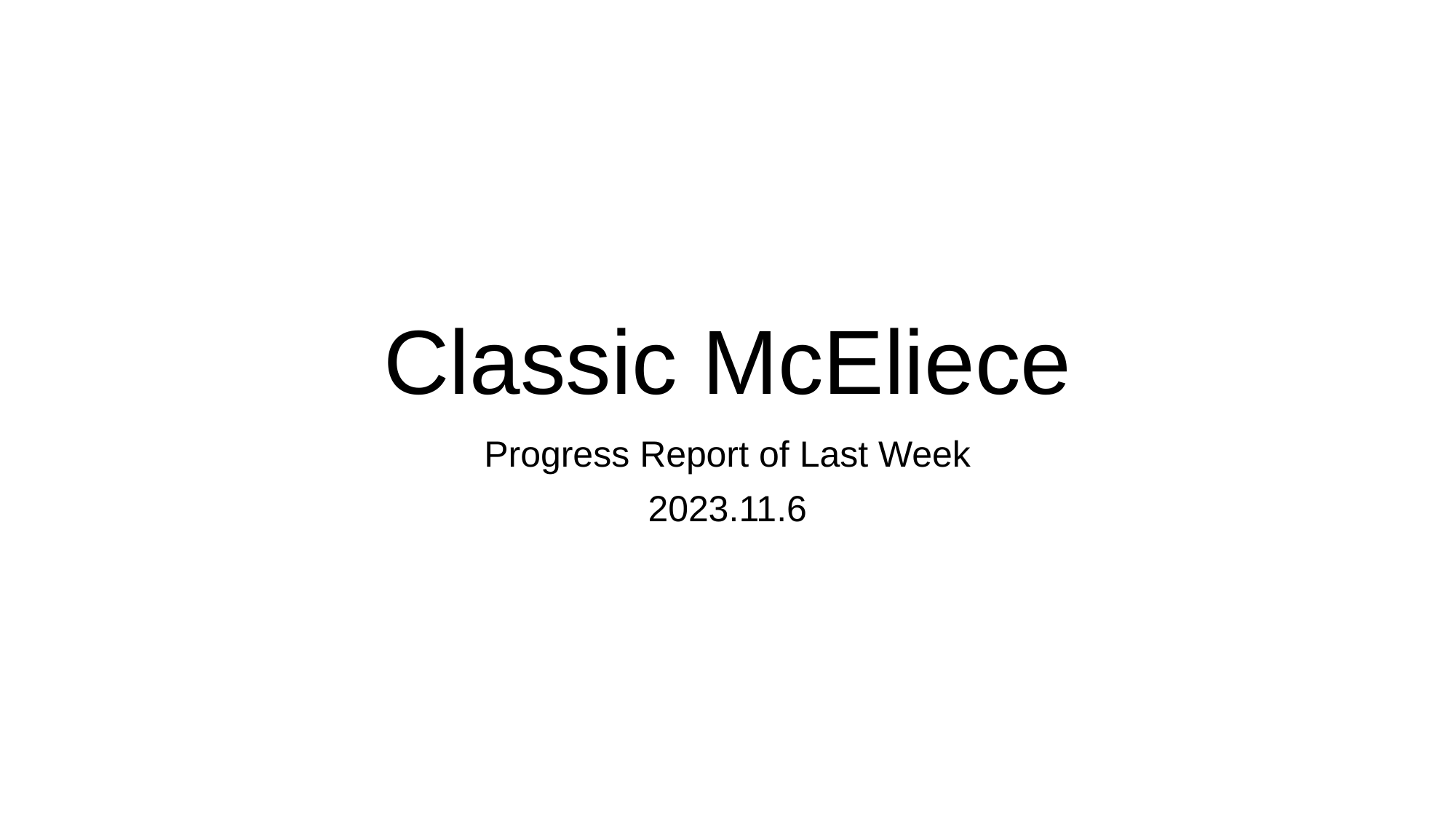

# Classic McEliece
Progress Report of Last Week
2023.11.6